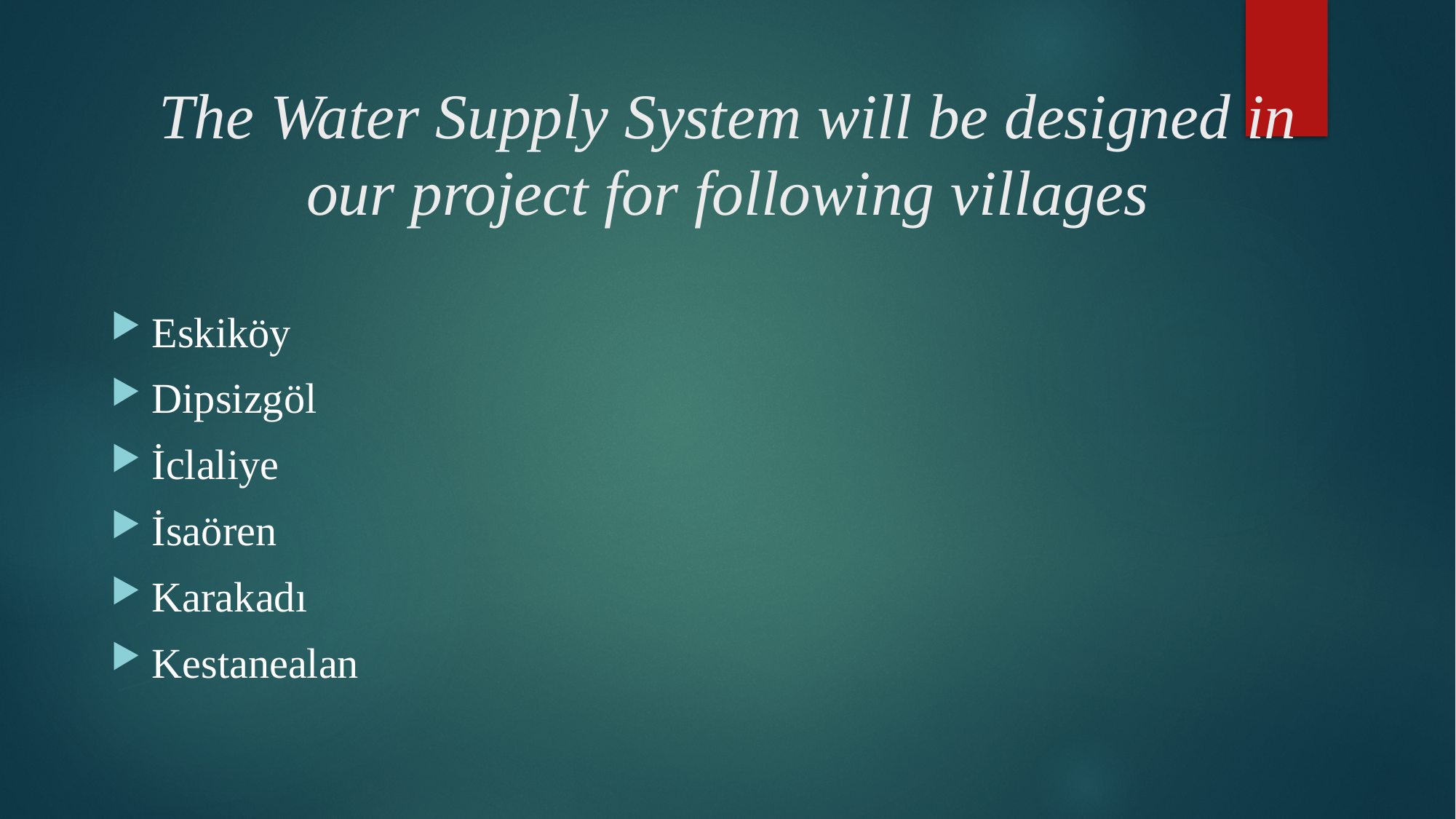

# The Water Supply System will be designed in our project for following villages
Eskiköy
Dipsizgöl
İclaliye
İsaören
Karakadı
Kestanealan